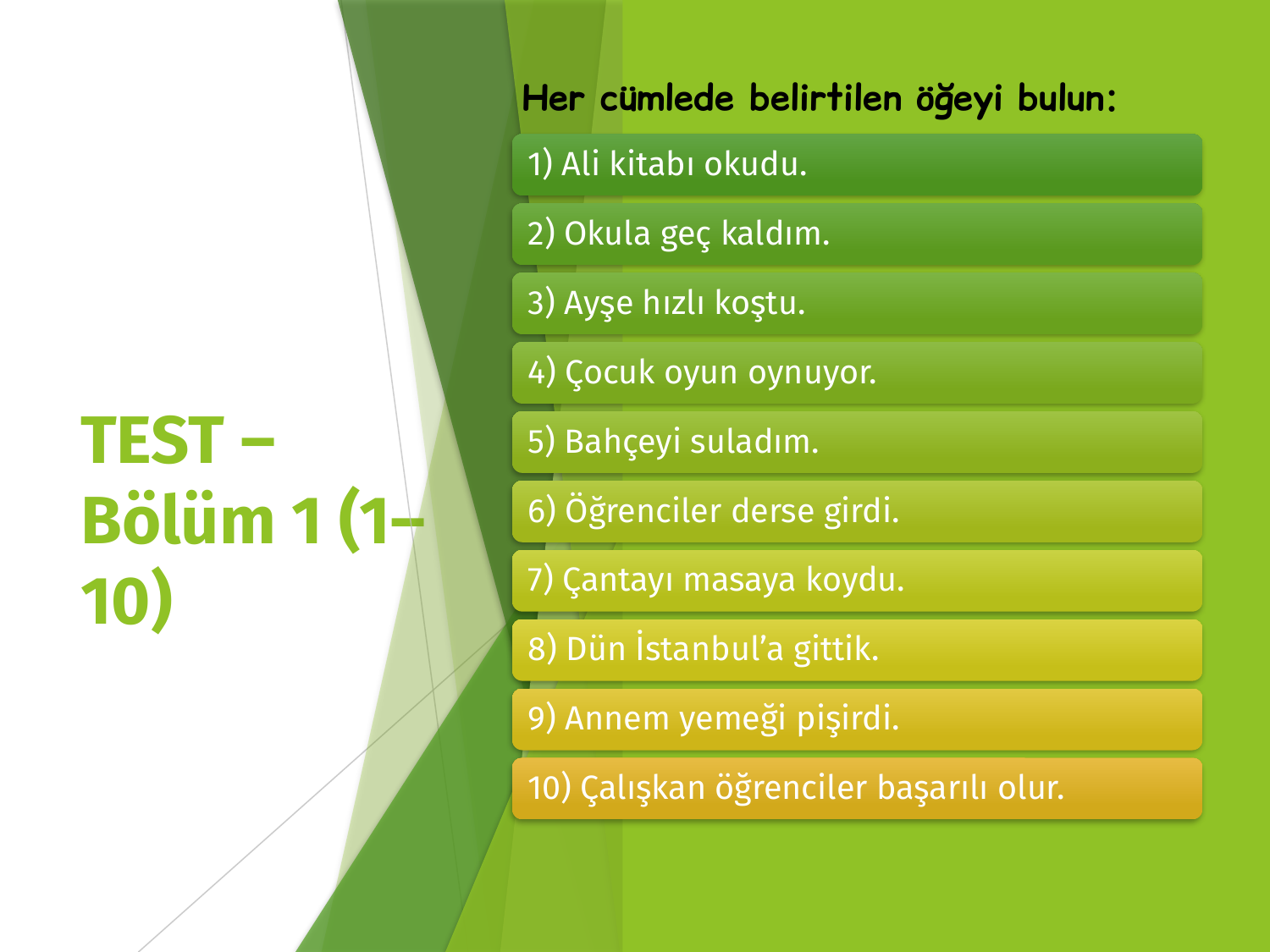

Her cümlede belirtilen öğeyi bulun:
1) Ali kitabı okudu.
2) Okula geç kaldım.
3) Ayşe hızlı koştu.
4) Çocuk oyun oynuyor.
5) Bahçeyi suladım.
6) Öğrenciler derse girdi.
7) Çantayı masaya koydu.
8) Dün İstanbul’a gittik.
9) Annem yemeği pişirdi.
10) Çalışkan öğrenciler başarılı olur.

TEST – Bölüm 1 (1–10)